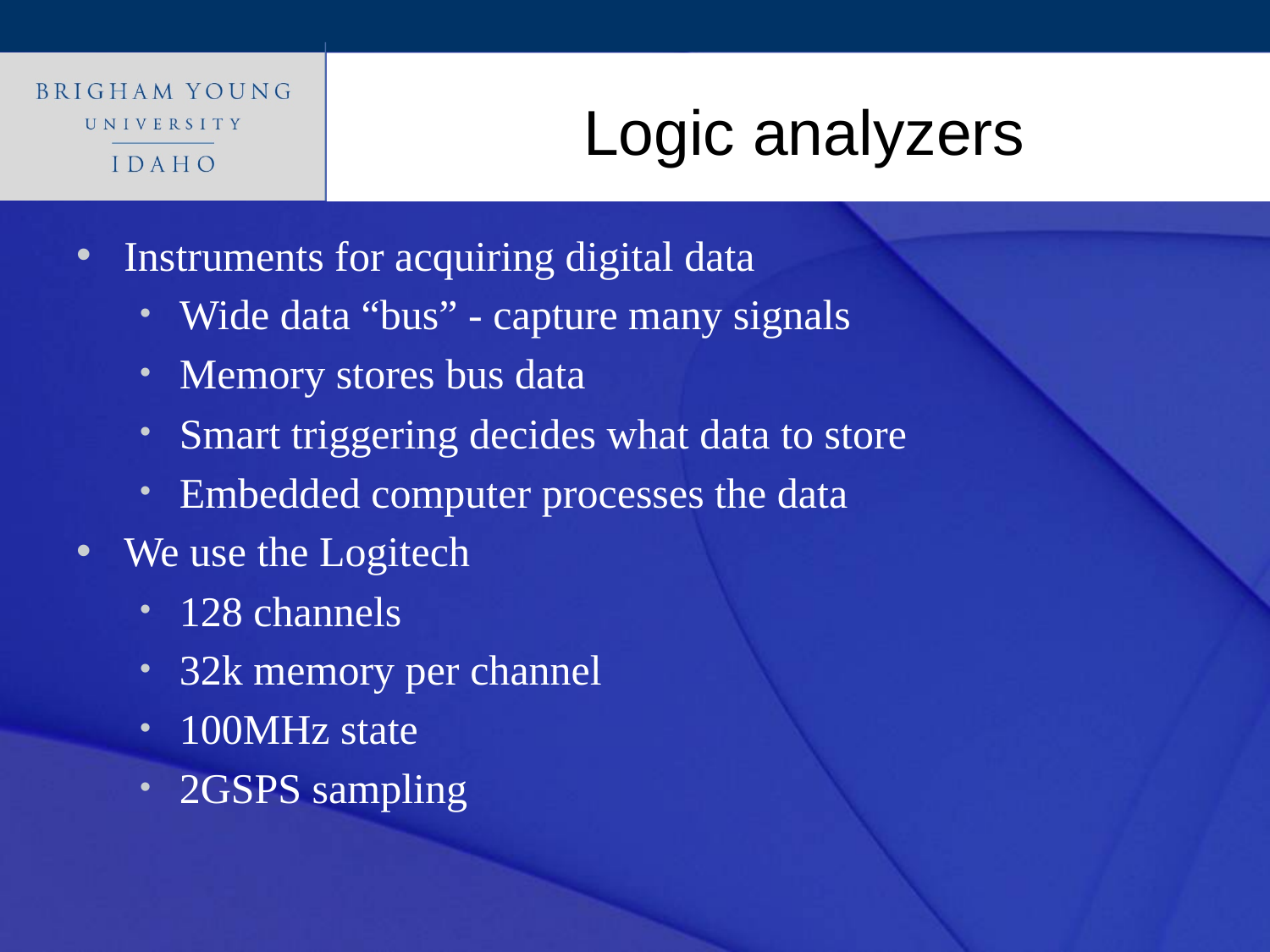

# Logic analyzers
Instruments for acquiring digital data
Wide data “bus” - capture many signals
Memory stores bus data
Smart triggering decides what data to store
Embedded computer processes the data
We use the Logitech
128 channels
32k memory per channel
100MHz state
2GSPS sampling